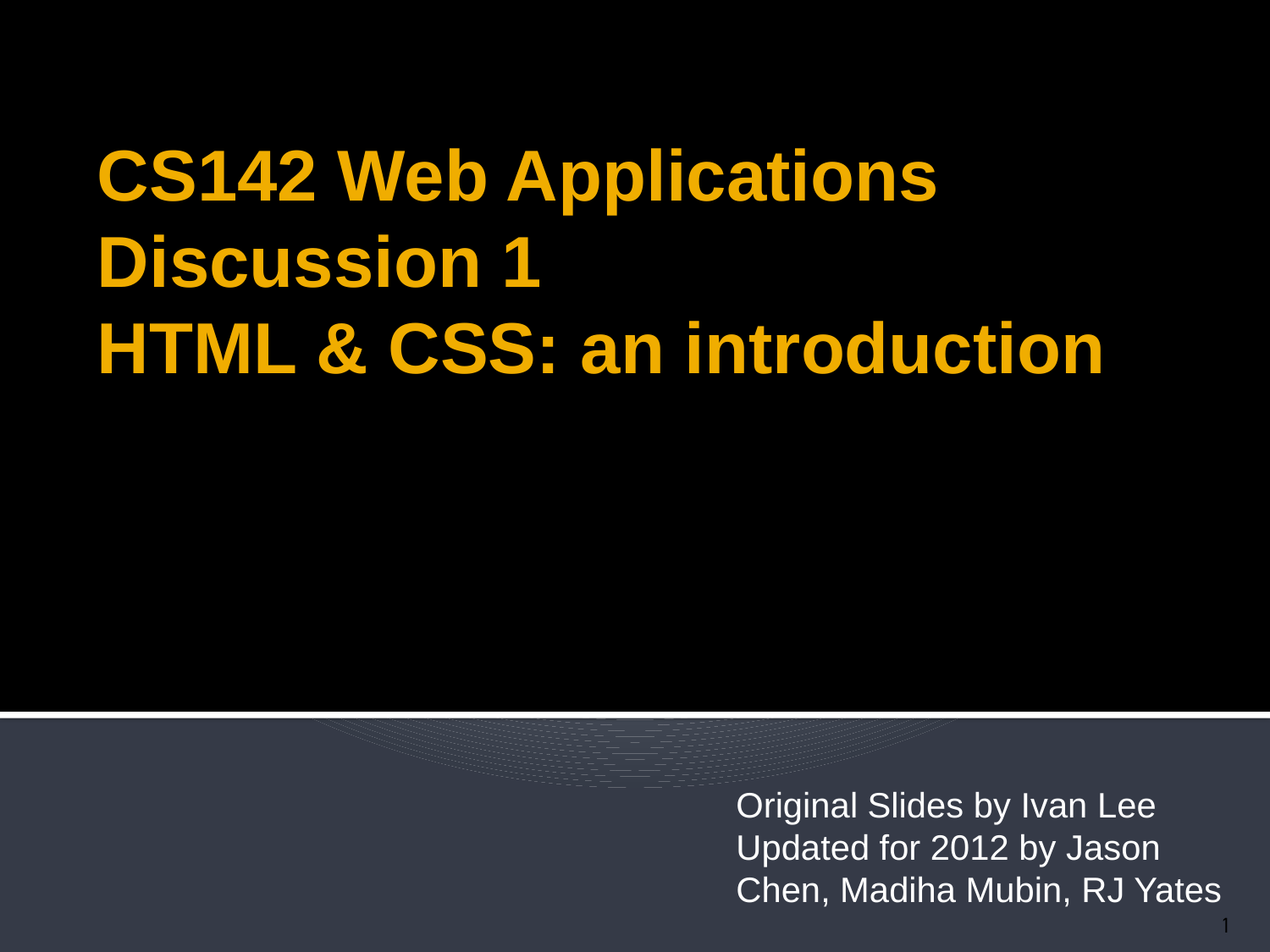

# CS142 Web Applications Discussion 1 HTML & CSS: an introduction
Original Slides by Ivan Lee
Updated for 2012 by Jason Chen, Madiha Mubin, RJ Yates

1